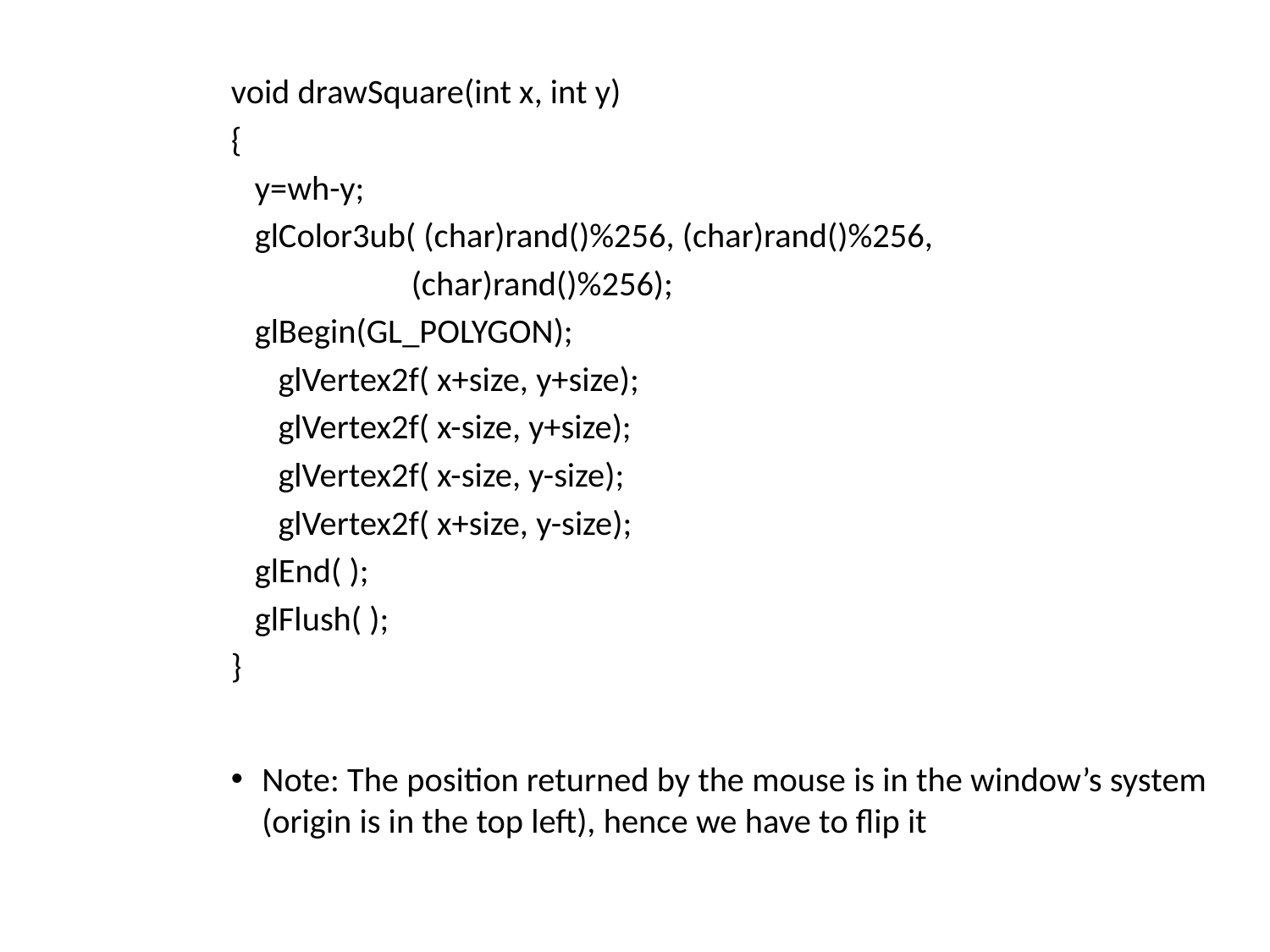

void drawSquare(int x, int y)
{
   y=wh-y;
   glColor3ub( (char)rand()%256, (char)rand()%256,
                       (char)rand()%256);
   glBegin(GL_POLYGON);
      glVertex2f( x+size, y+size);
      glVertex2f( x-size, y+size);
      glVertex2f( x-size, y-size);
      glVertex2f( x+size, y-size);
   glEnd( );
   glFlush( );
}

Note: The position returned by the mouse is in the window’s system (origin is in the top left), hence we have to flip it